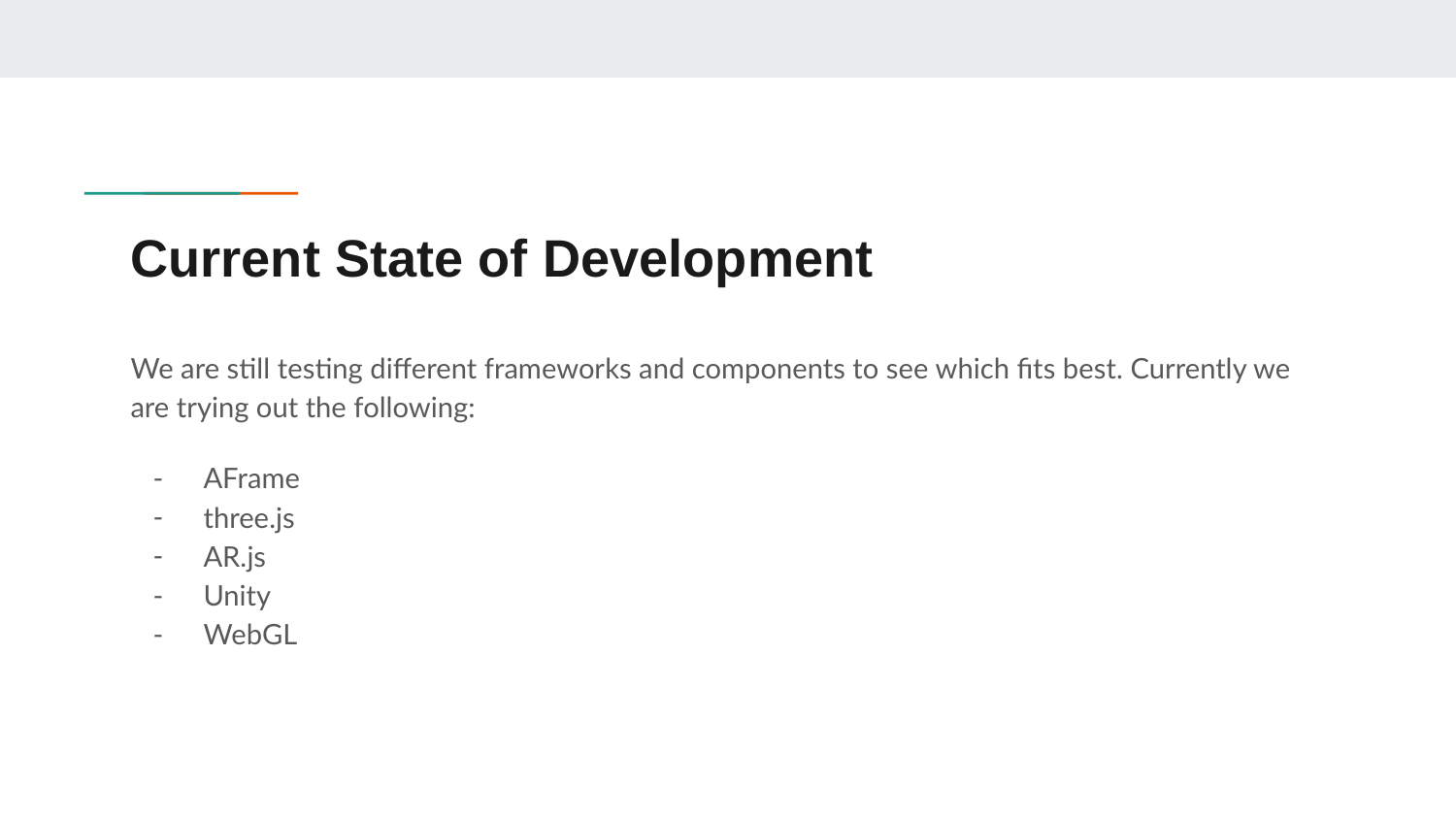

# Current State of Development
We are still testing different frameworks and components to see which fits best. Currently we are trying out the following:
AFrame
three.js
AR.js
Unity
WebGL